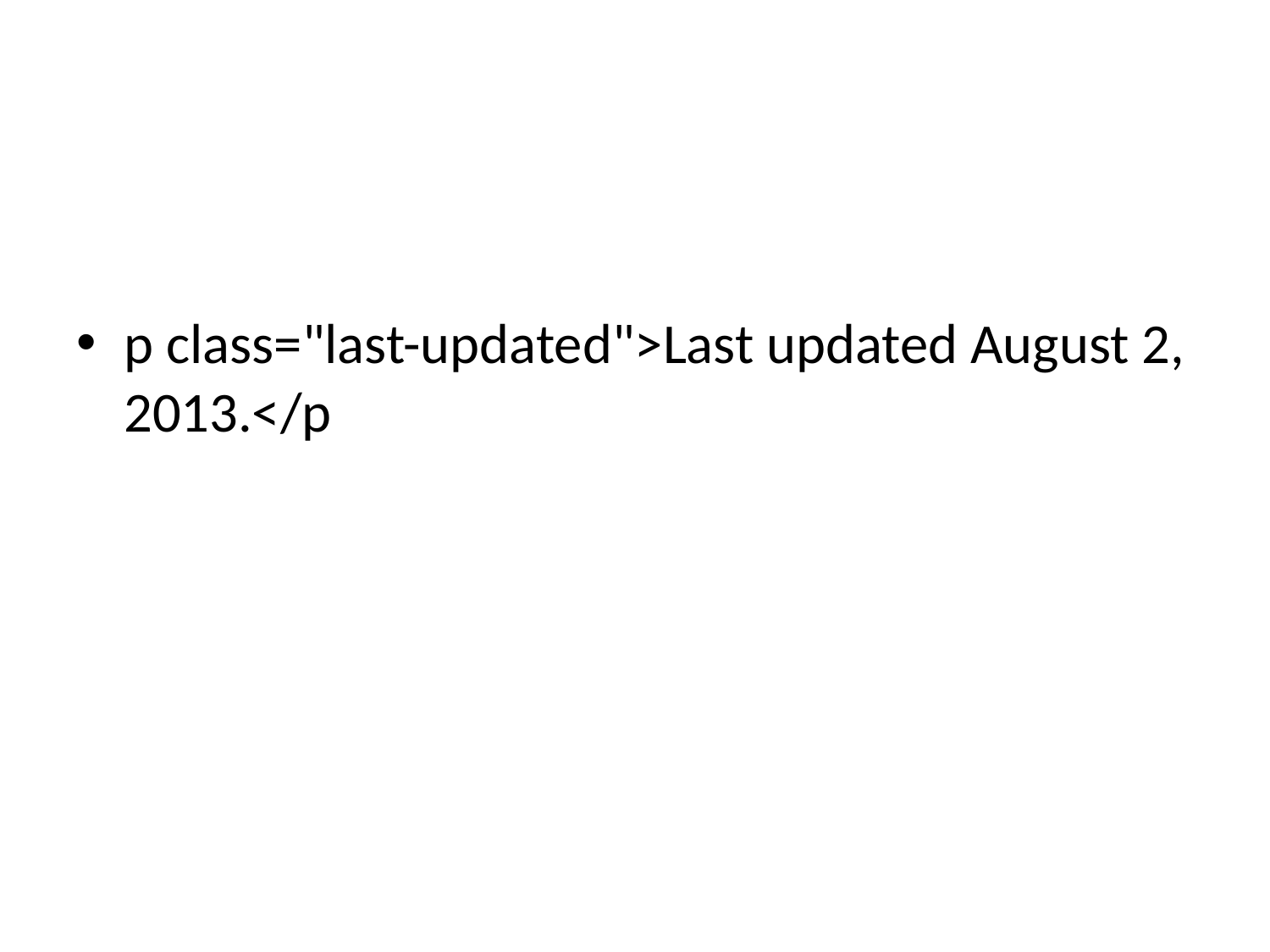

#

p class="last-updated">Last updated August 2, 2013.</p